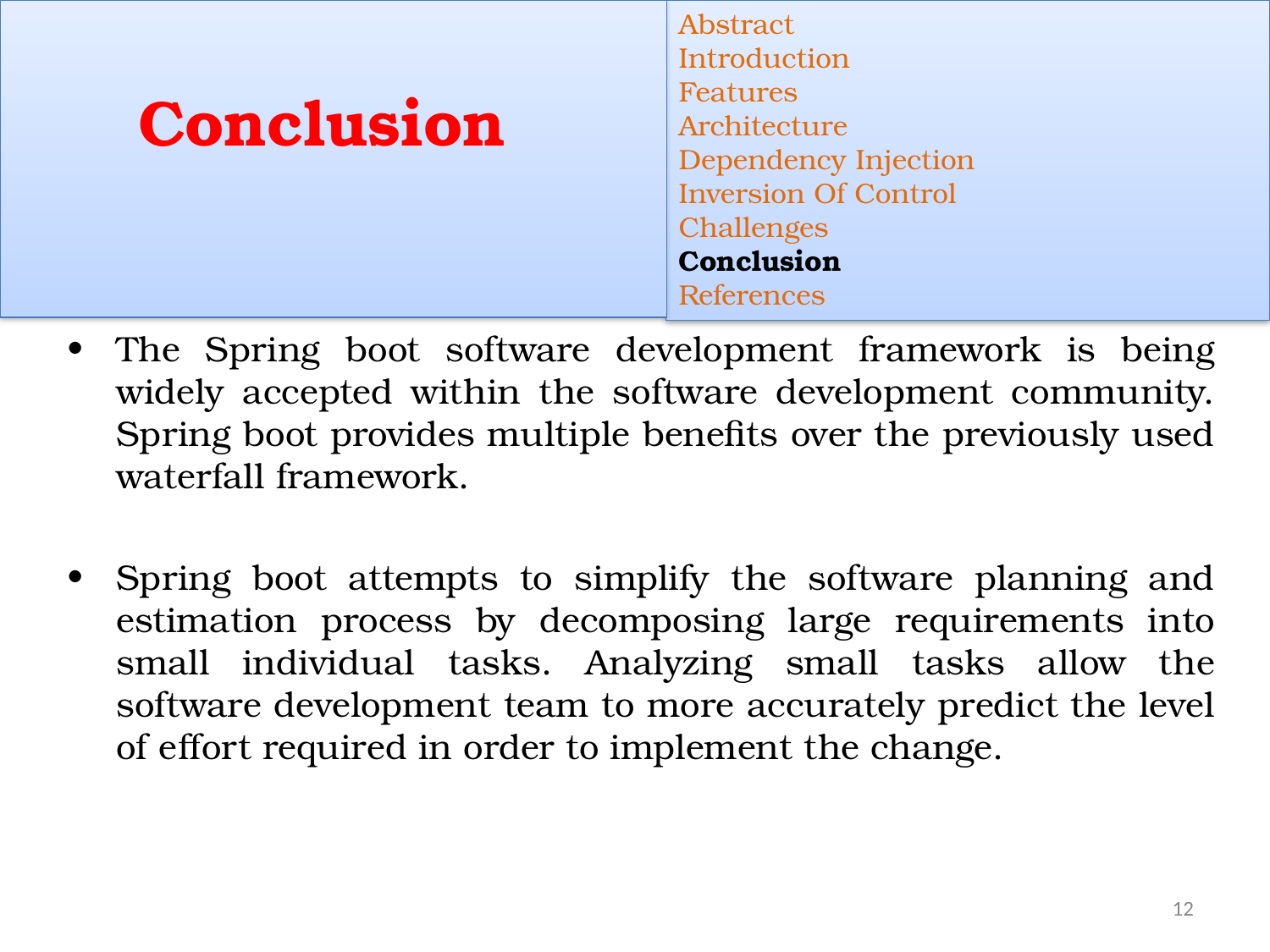

Conclusion

Abstract
Introduction
Features
Architecture
Dependency Injection
Inversion Of Control
Challenges
Conclusion
References

The Spring boot software development framework is being widely accepted within the software development community. Spring boot provides multiple benefits over the previously used waterfall framework.

Spring boot attempts to simplify the software planning and estimation process by decomposing large requirements into small individual tasks. Analyzing small tasks allow the software development team to more accurately predict the level of effort required in order to implement the change.

12